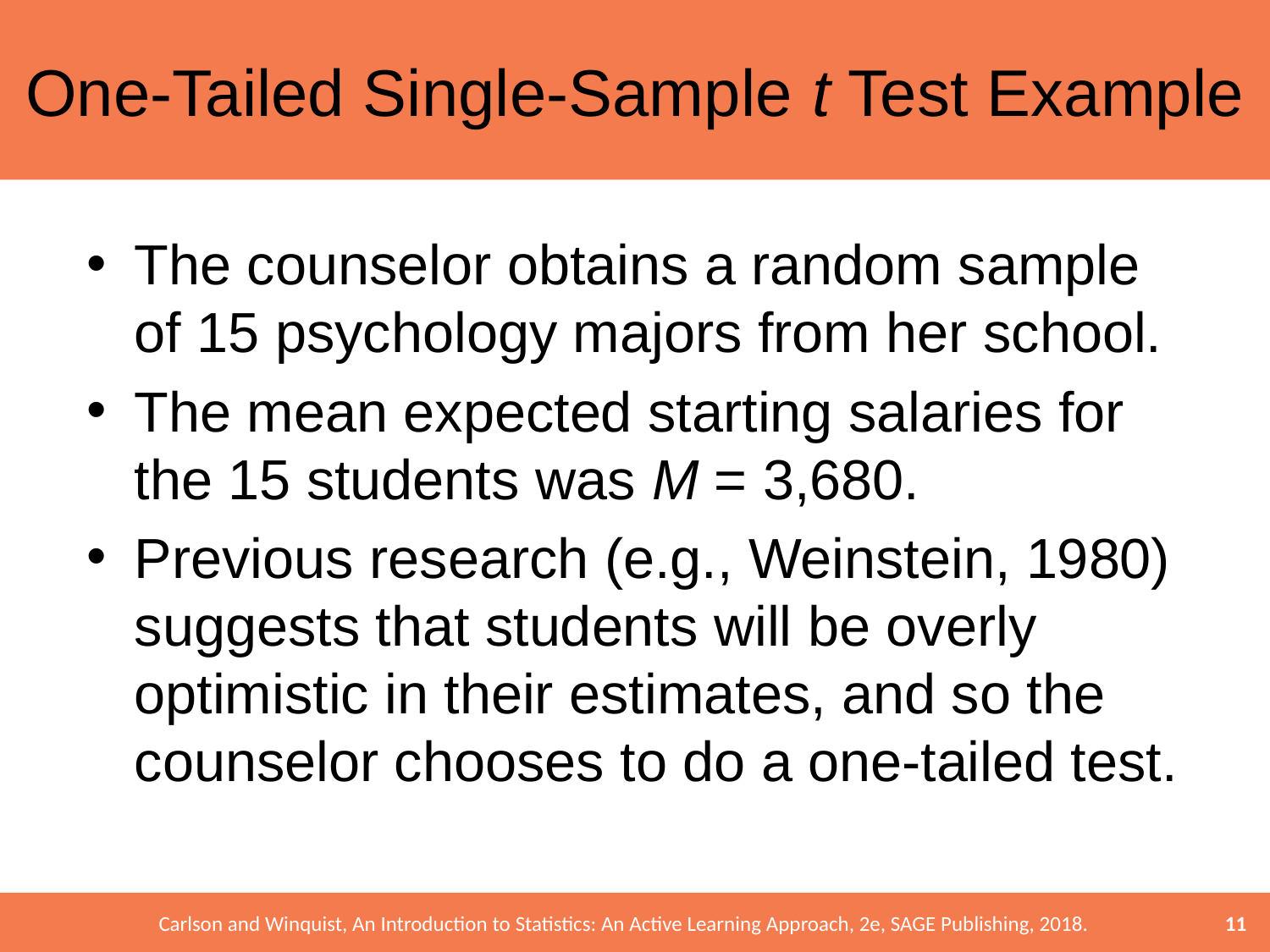

# One-Tailed Single-Sample t Test Example
The counselor obtains a random sample of 15 psychology majors from her school.
The mean expected starting salaries for the 15 students was M = 3,680.
Previous research (e.g., Weinstein, 1980) suggests that students will be overly optimistic in their estimates, and so the counselor chooses to do a one-tailed test.
11
Carlson and Winquist, An Introduction to Statistics: An Active Learning Approach, 2e, SAGE Publishing, 2018.